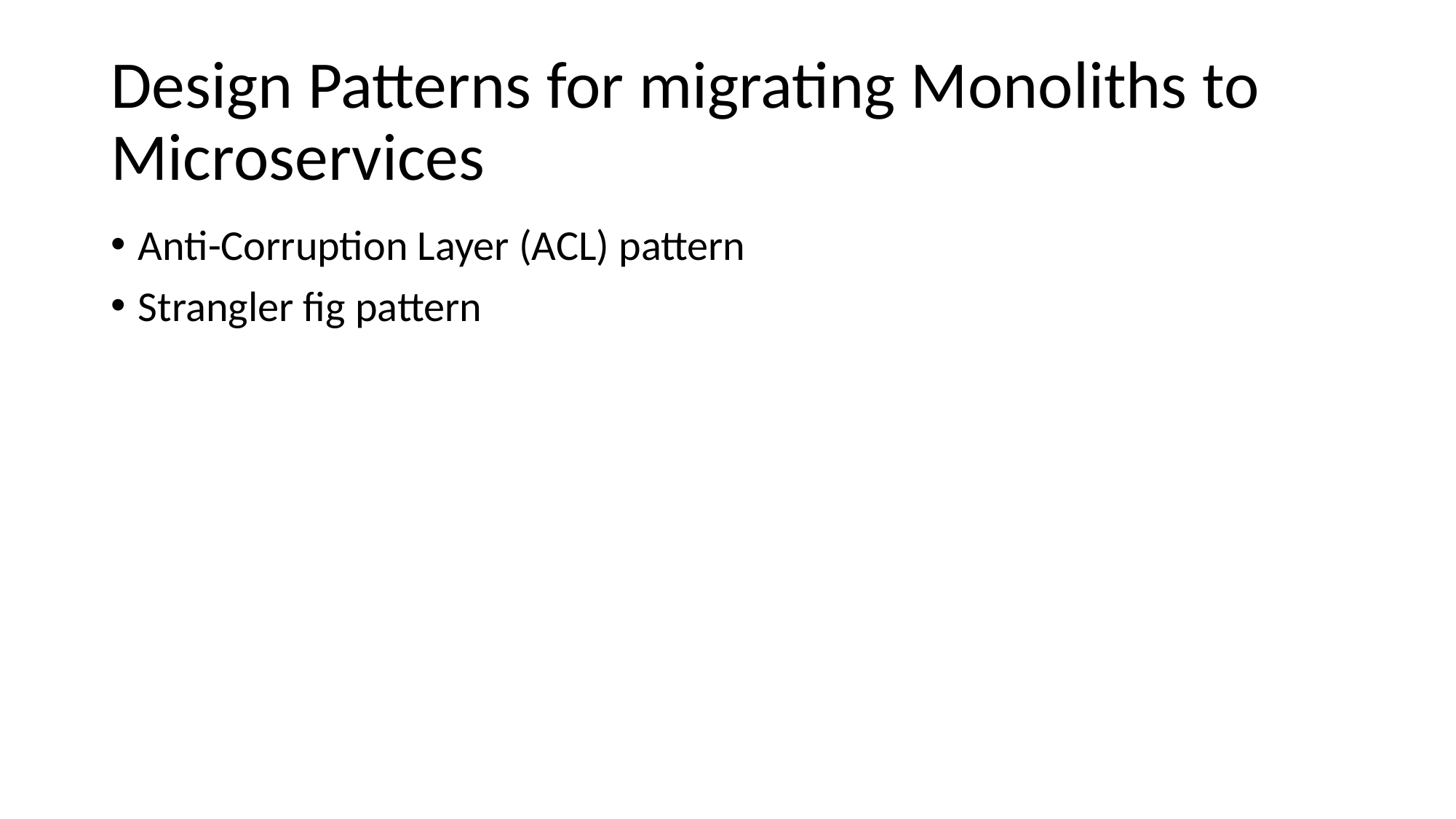

# Design Patterns for migrating Monoliths to Microservices
Anti-Corruption Layer (ACL) pattern
Strangler fig pattern